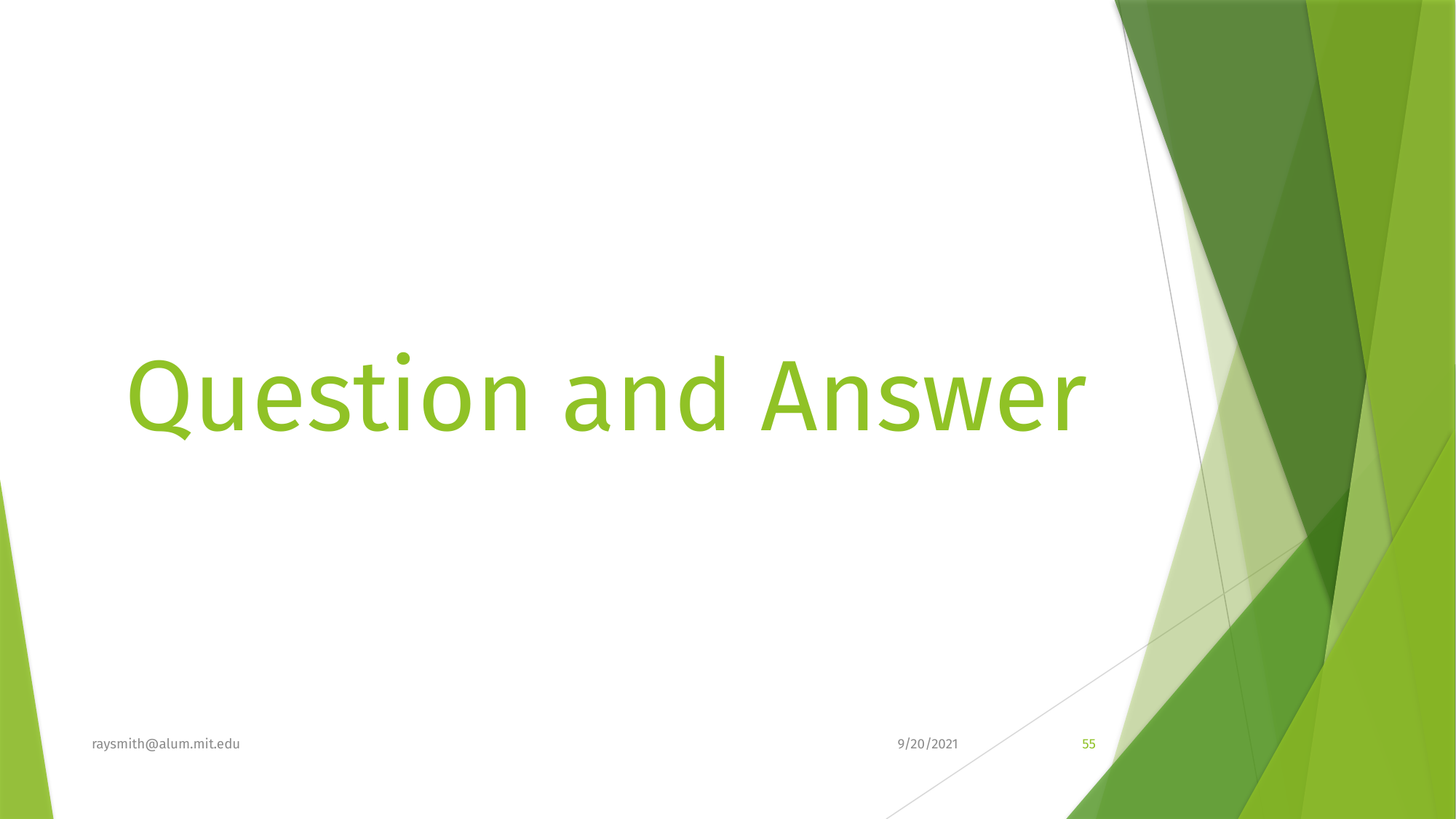

# Question and Answer
raysmith@alum.mit.edu
9/20/2021
55